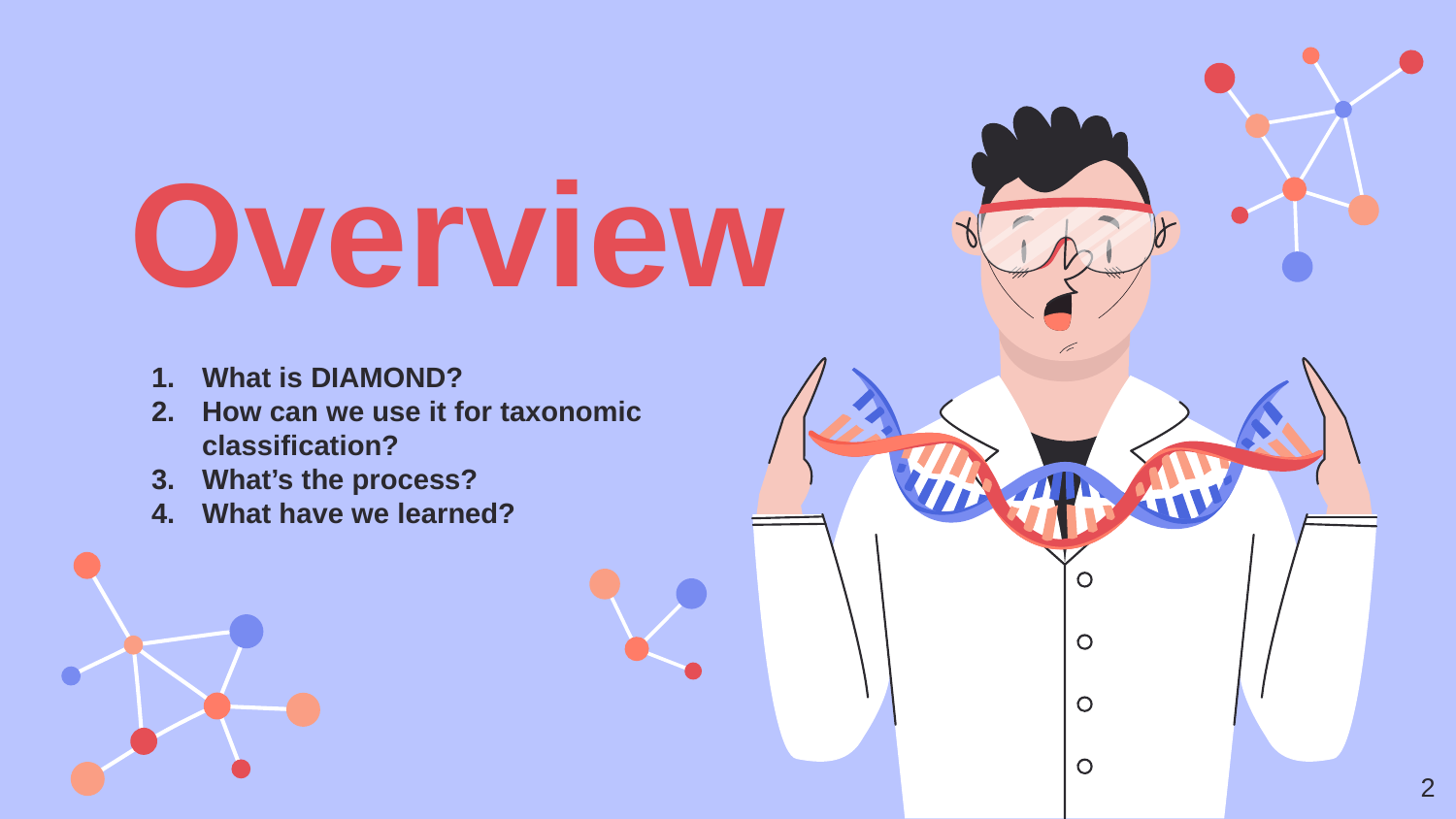

# Overview
What is DIAMOND?
How can we use it for taxonomic classification?
What’s the process?
What have we learned?

2